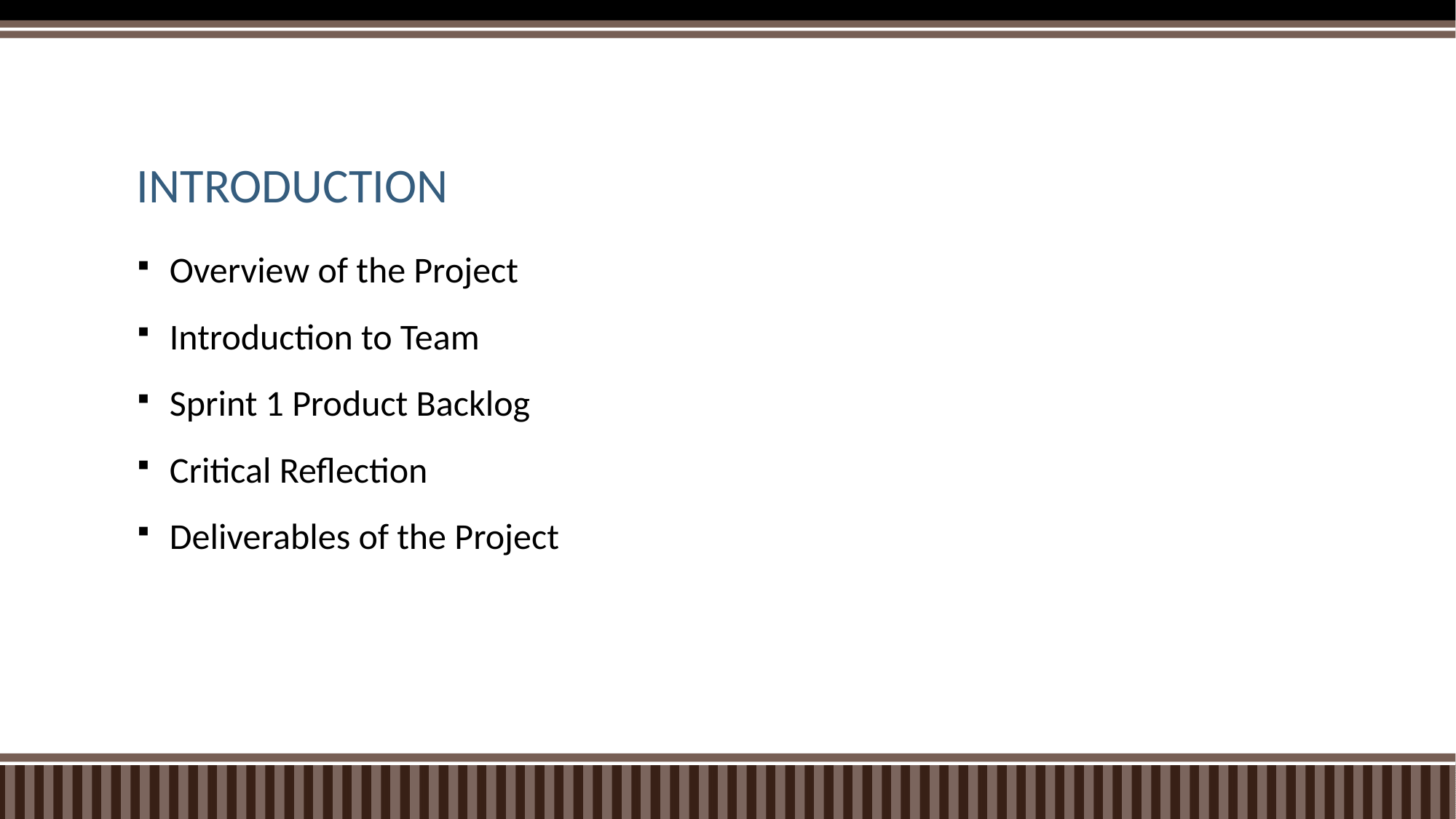

# INTRODUCTION
Overview of the Project
Introduction to Team
Sprint 1 Product Backlog
Critical Reflection
Deliverables of the Project